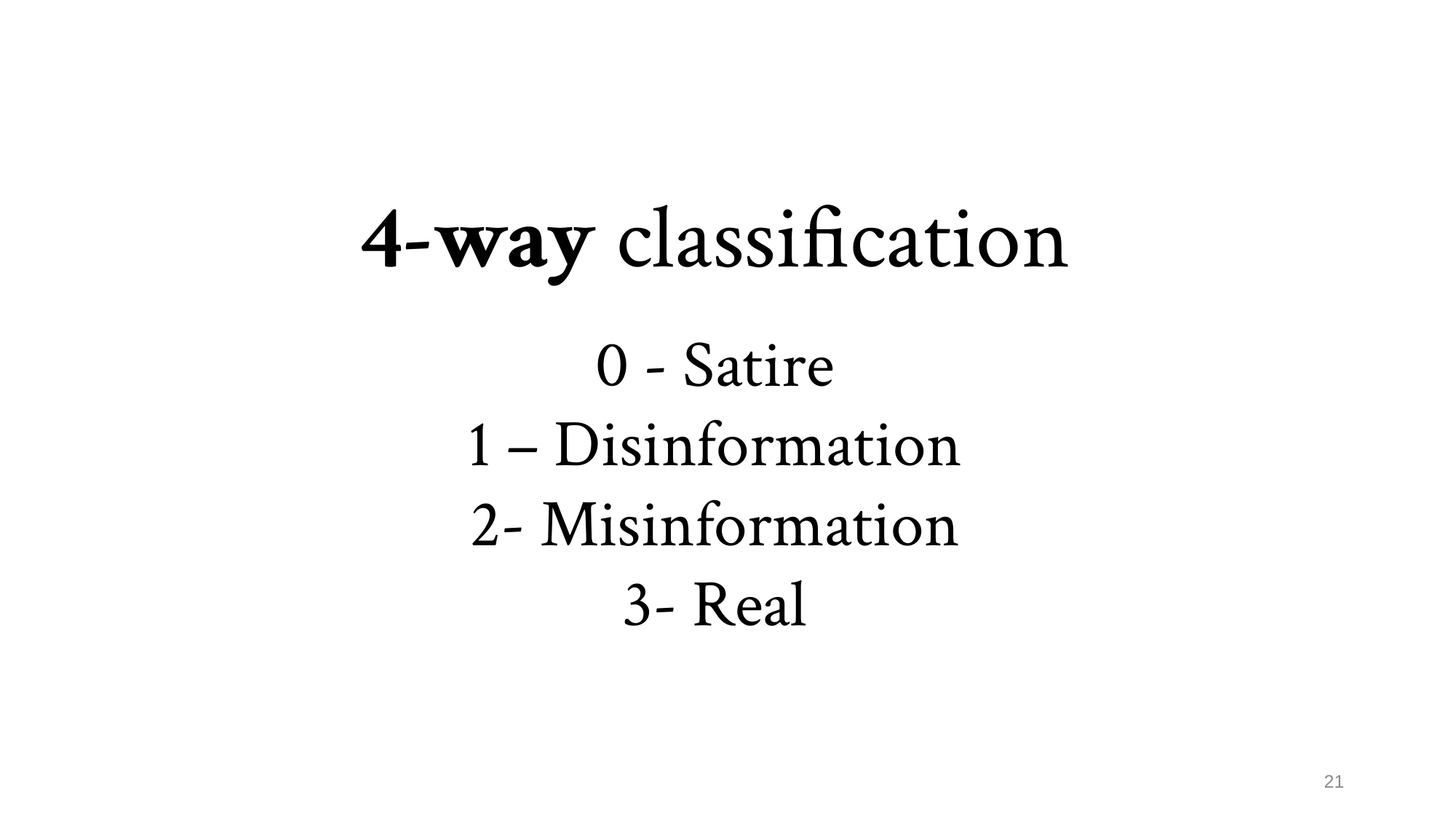

4-way classification

0 - Satire
1 – Disinformation
2- Misinformation
3- Real
21